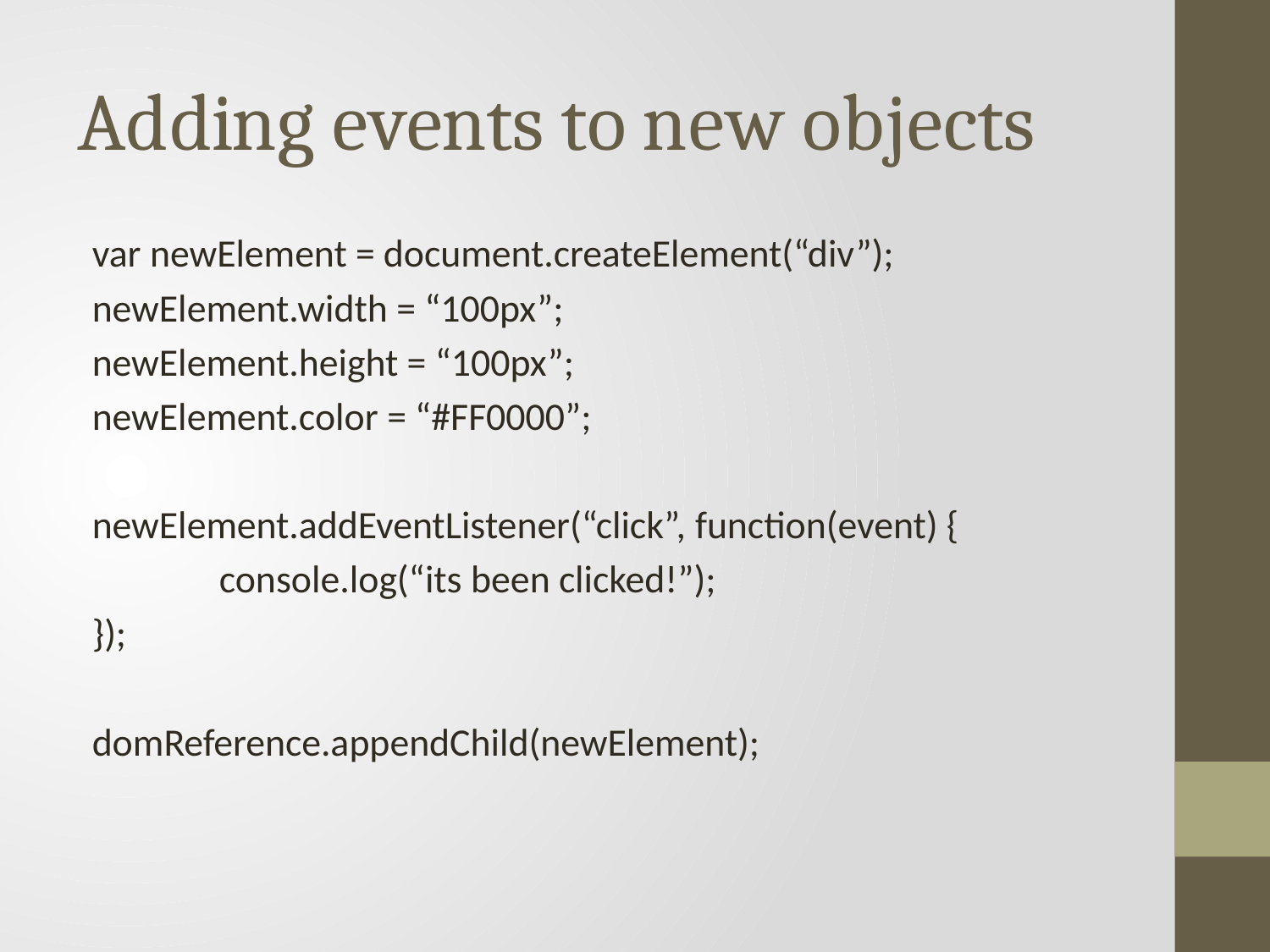

# Adding events to new objects
var newElement = document.createElement(“div”);
newElement.width = “100px”;
newElement.height = “100px”;
newElement.color = “#FF0000”;

newElement.addEventListener(“click”, function(event) {
	console.log(“its been clicked!”);
});

domReference.appendChild(newElement);